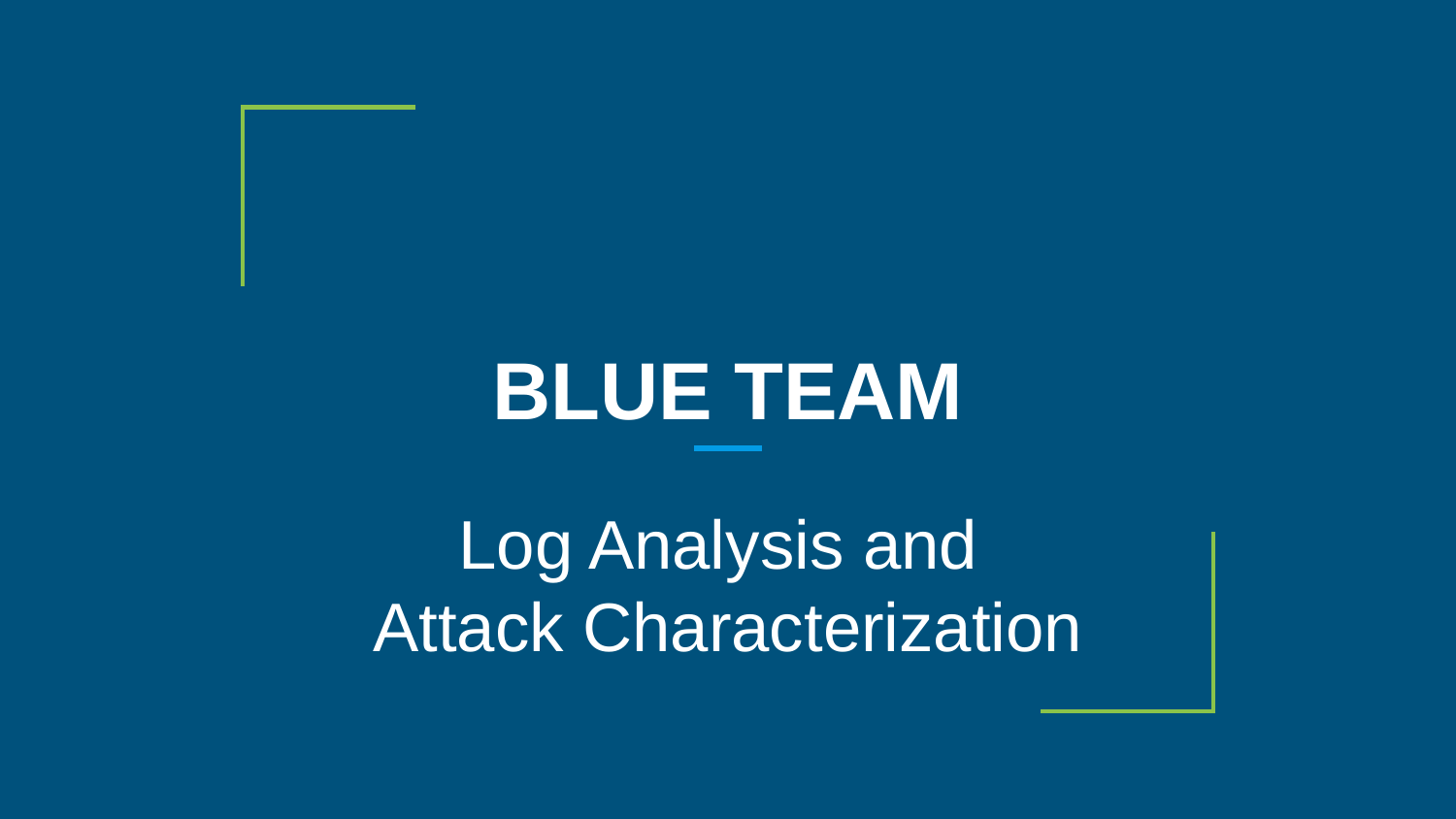

# BLUE TEAM
Log Analysis and
Attack Characterization